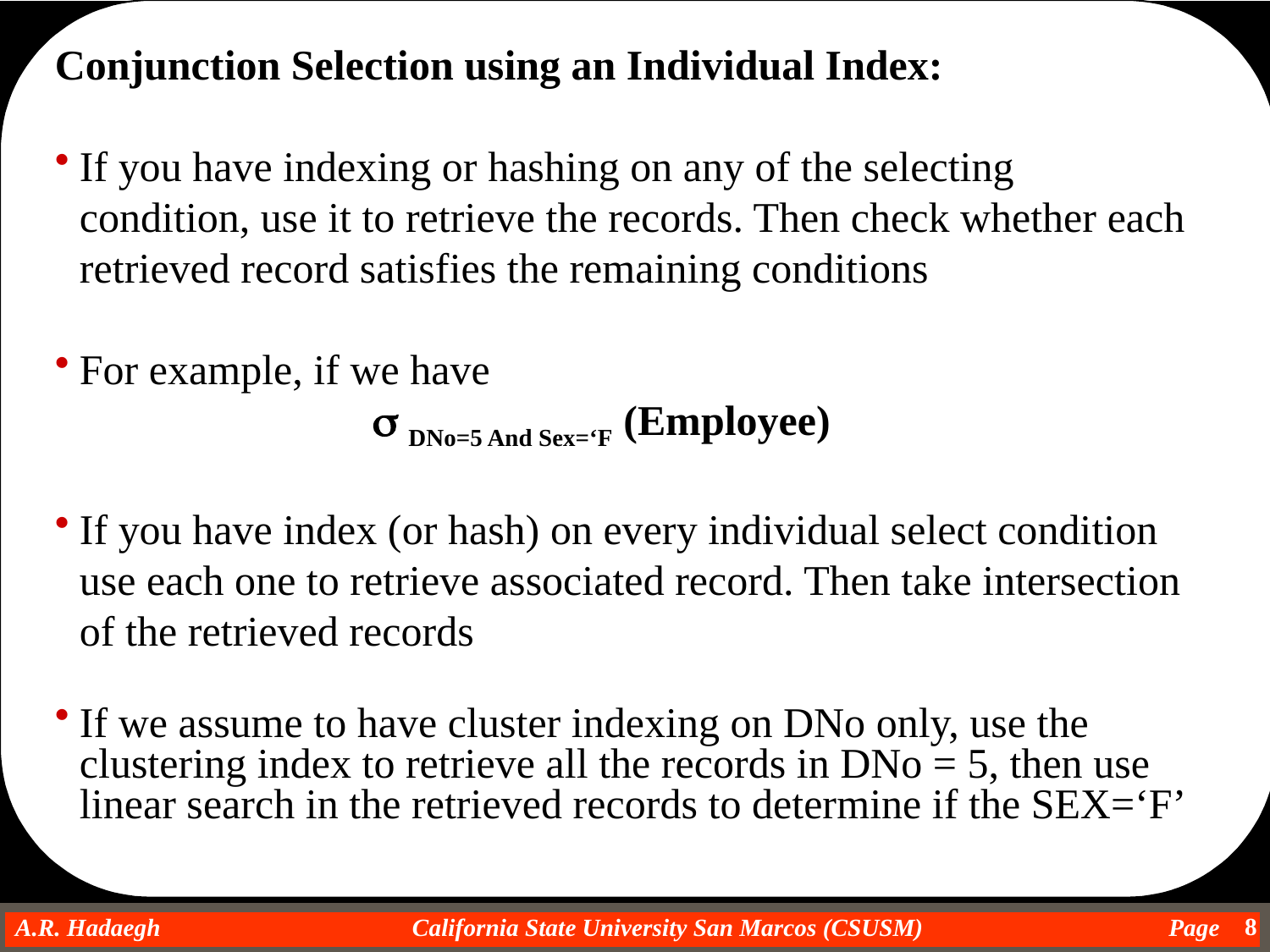

Conjunction Selection using an Individual Index:

If you have indexing or hashing on any of the selecting condition, use it to retrieve the records. Then check whether each retrieved record satisfies the remaining conditions

For example, if we have
	σ DNo=5 And Sex=‘F (Employee)

If you have index (or hash) on every individual select condition use each one to retrieve associated record. Then take intersection of the retrieved records

If we assume to have cluster indexing on DNo only, use the clustering index to retrieve all the records in DNo = 5, then use linear search in the retrieved records to determine if the SEX=‘F’
8